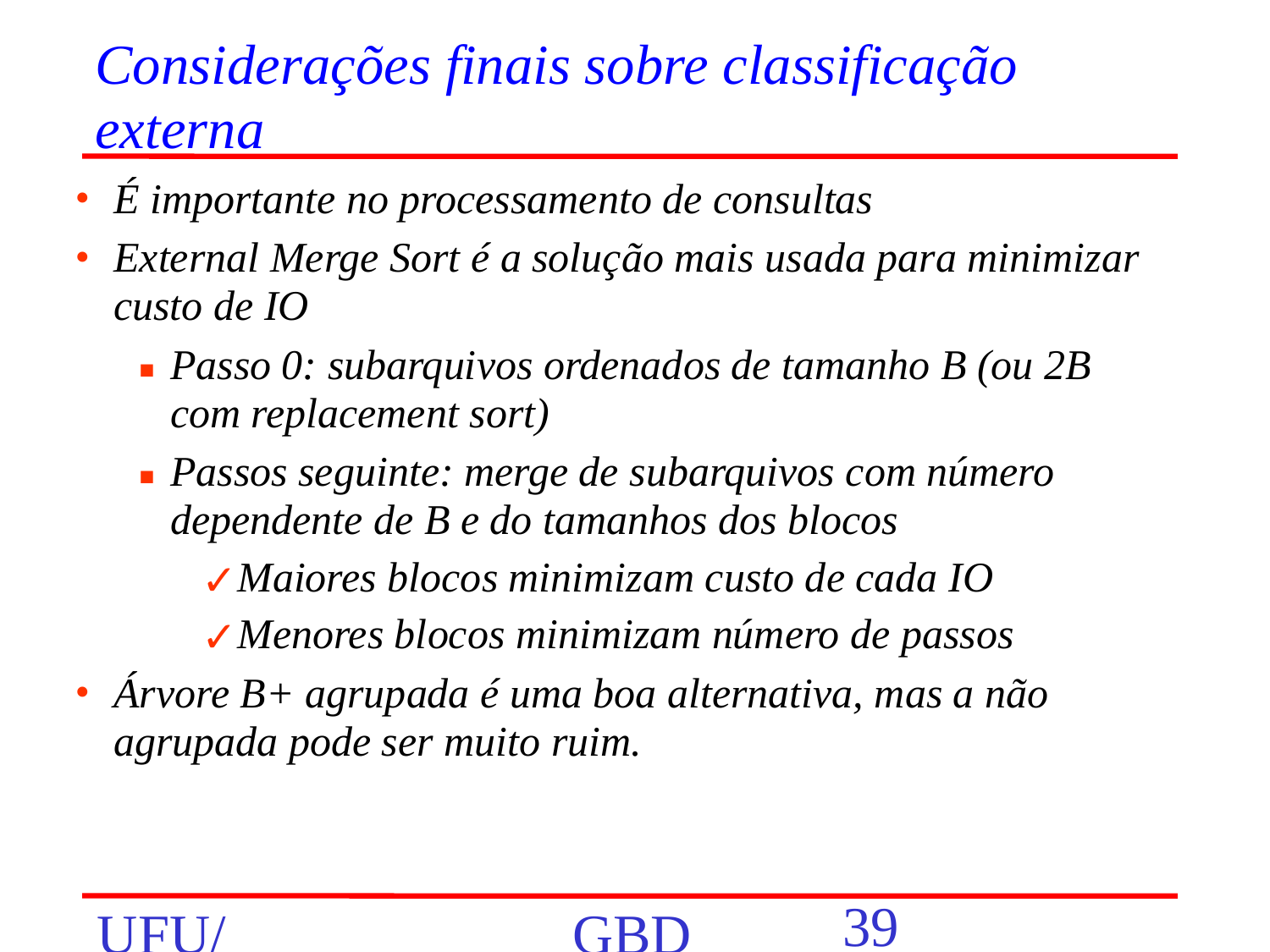

# Considerações finais sobre classificação externa
É importante no processamento de consultas
External Merge Sort é a solução mais usada para minimizar custo de IO
Passo 0: subarquivos ordenados de tamanho B (ou 2B com replacement sort)‏
Passos seguinte: merge de subarquivos com número dependente de B e do tamanhos dos blocos
Maiores blocos minimizam custo de cada IO
Menores blocos minimizam número de passos
Árvore B+ agrupada é uma boa alternativa, mas a não agrupada pode ser muito ruim.
39
UFU/FACOM/BCC
GBD